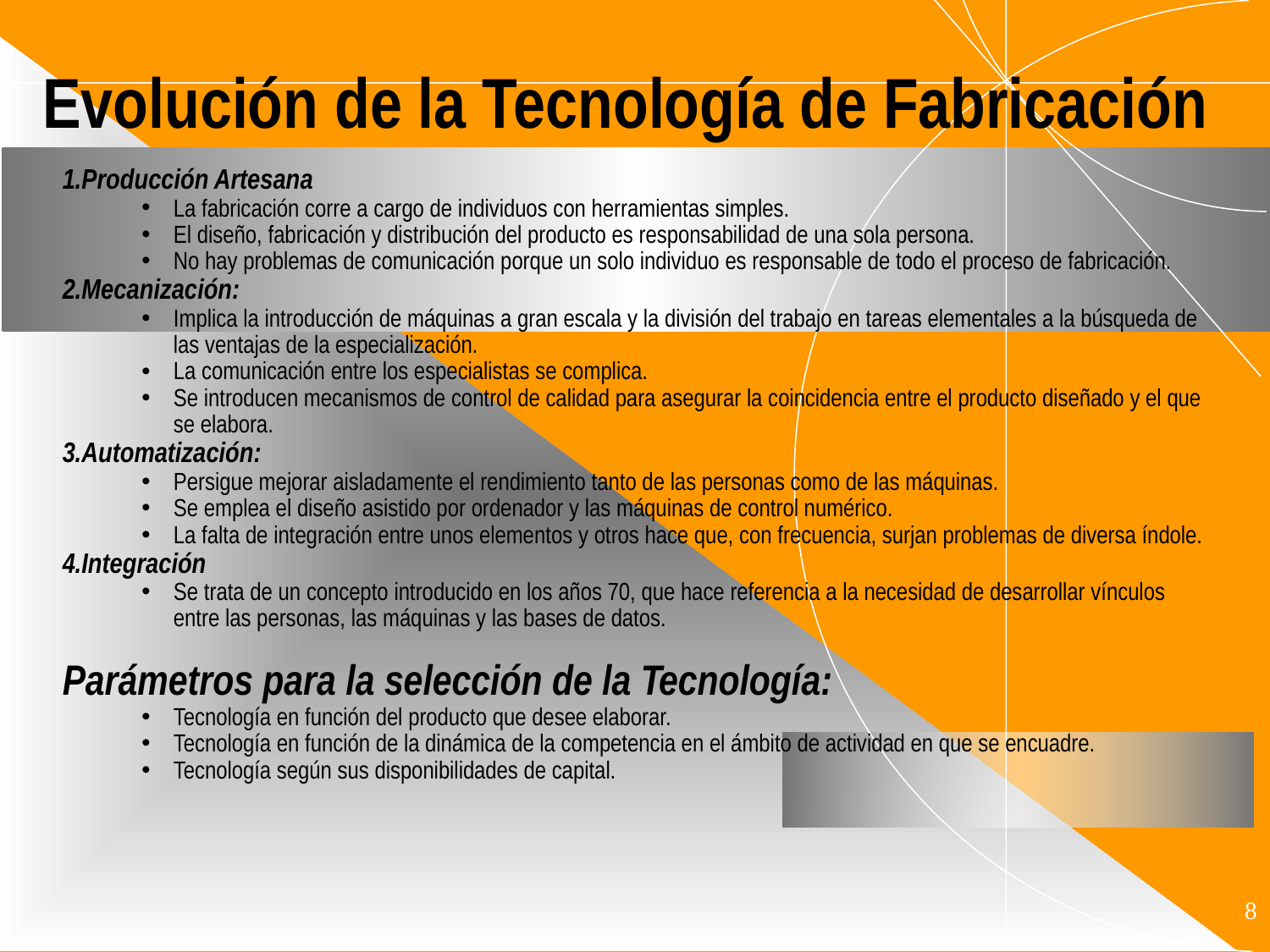

# Evolución de la Tecnología de Fabricación
Producción Artesana
La fabricación corre a cargo de individuos con herramientas simples.
El diseño, fabricación y distribución del producto es responsabilidad de una sola persona.
No hay problemas de comunicación porque un solo individuo es responsable de todo el proceso de fabricación.
Mecanización:
Implica la introducción de máquinas a gran escala y la división del trabajo en tareas elementales a la búsqueda de las ventajas de la especialización.
La comunicación entre los especialistas se complica.
Se introducen mecanismos de control de calidad para asegurar la coincidencia entre el producto diseñado y el que se elabora.
Automatización:
Persigue mejorar aisladamente el rendimiento tanto de las personas como de las máquinas.
Se emplea el diseño asistido por ordenador y las máquinas de control numérico.
La falta de integración entre unos elementos y otros hace que, con frecuencia, surjan problemas de diversa índole.
Integración
Se trata de un concepto introducido en los años 70, que hace referencia a la necesidad de desarrollar vínculos entre las personas, las máquinas y las bases de datos.

Parámetros para la selección de la Tecnología:
Tecnología en función del producto que desee elaborar.
Tecnología en función de la dinámica de la competencia en el ámbito de actividad en que se encuadre.
Tecnología según sus disponibilidades de capital.
8